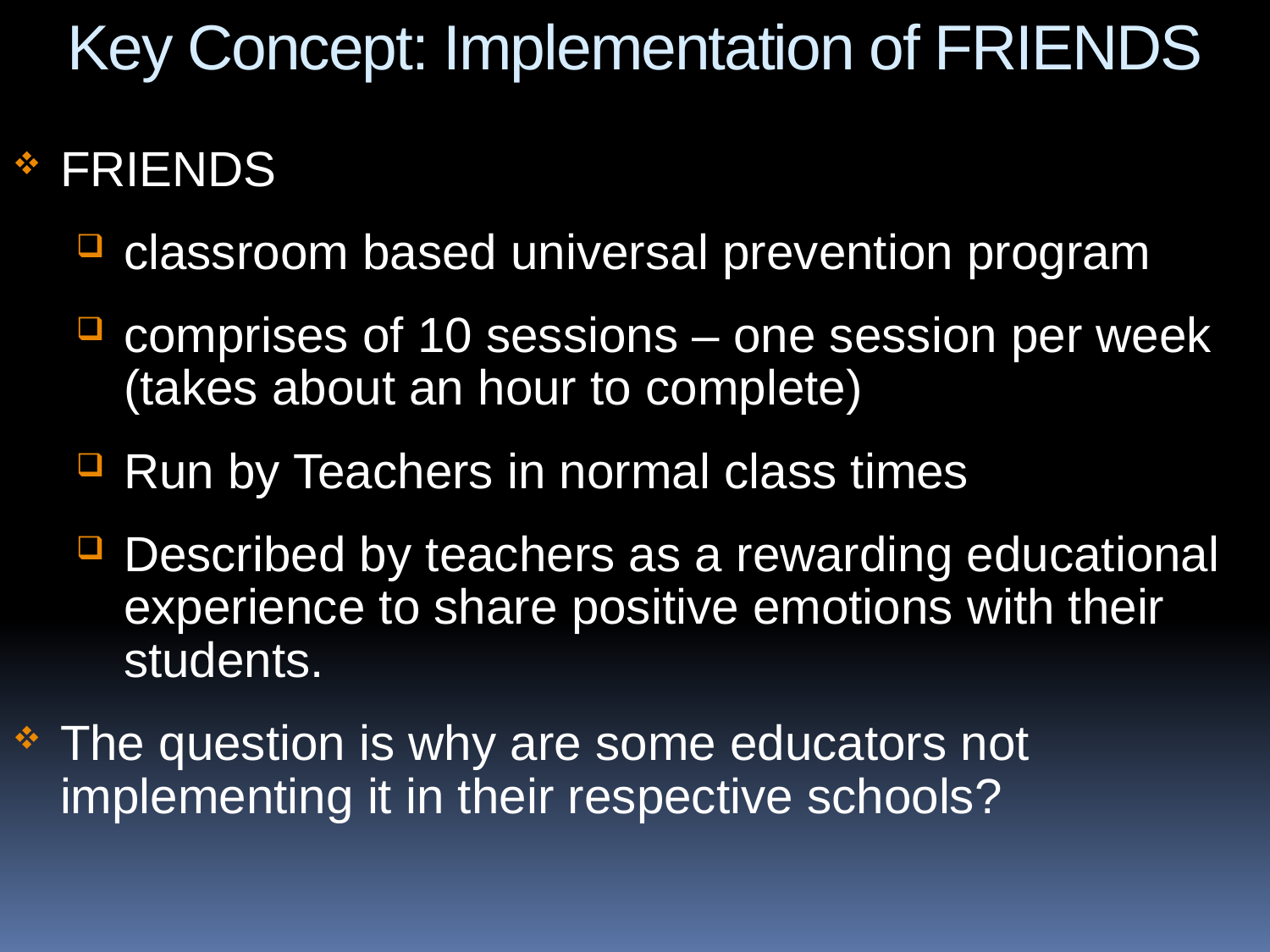

Key Concept: Implementation of FRIENDS
FRIENDS
classroom based universal prevention program
comprises of 10 sessions – one session per week (takes about an hour to complete)
Run by Teachers in normal class times
Described by teachers as a rewarding educational experience to share positive emotions with their students.
The question is why are some educators not implementing it in their respective schools?